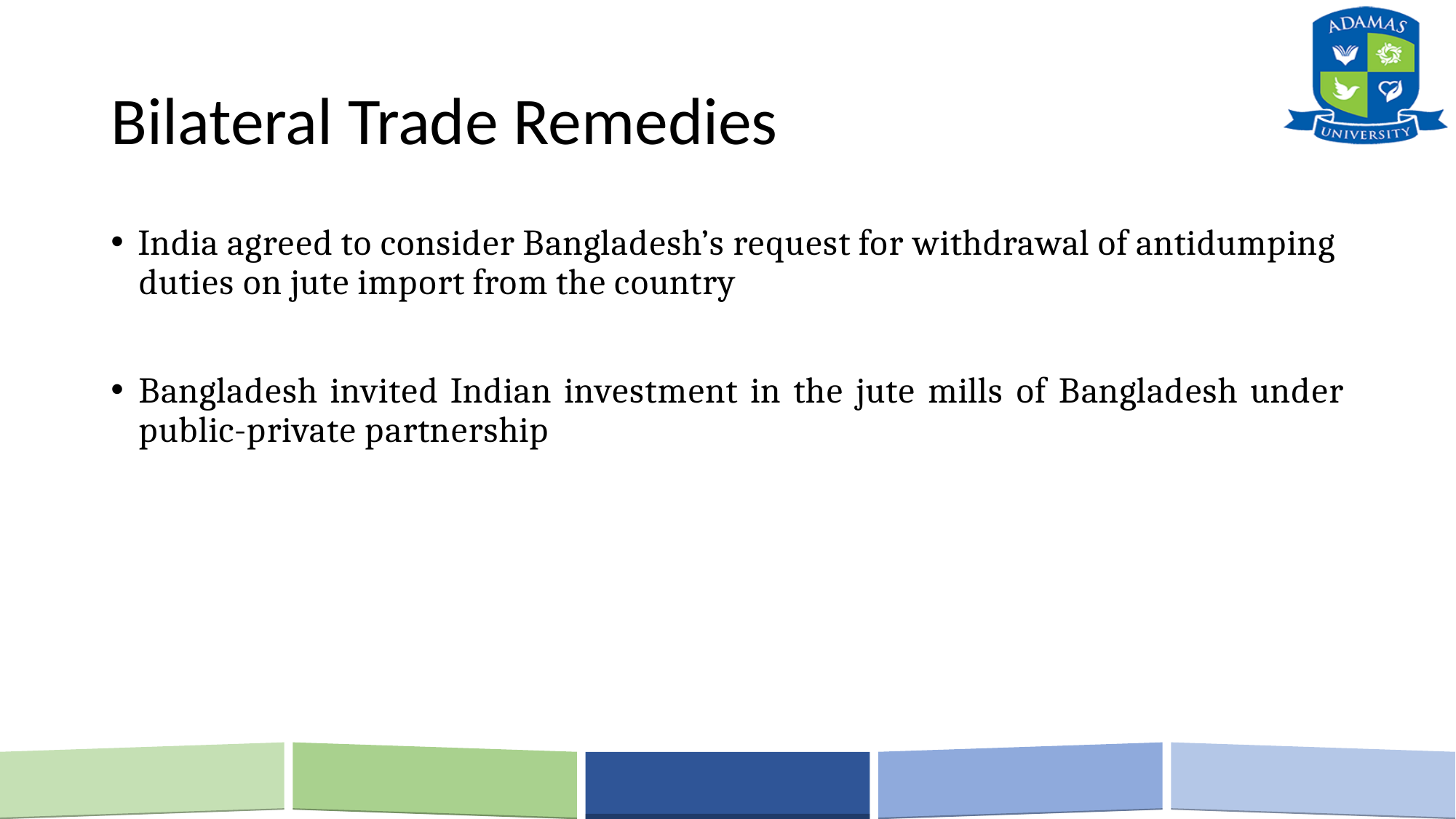

# Bilateral Trade Remedies
India agreed to consider Bangladesh’s request for withdrawal of antidumping duties on jute import from the country

Bangladesh invited Indian investment in the jute mills of Bangladesh under public-private partnership